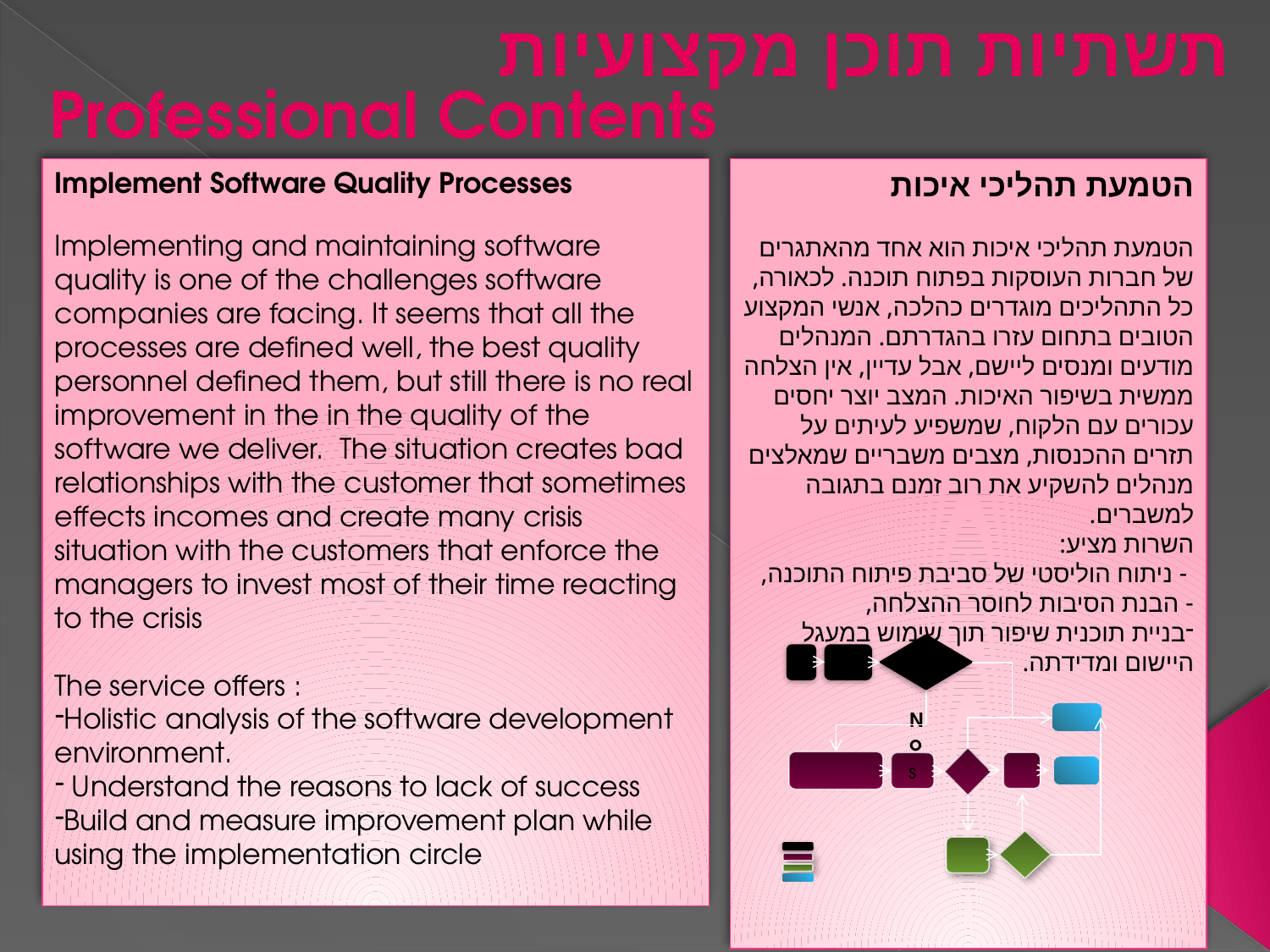

תשתיות תוכן מקצועיות
Professional Contents
Implement Software Quality Processes

Implementing and maintaining software quality is one of the challenges software companies are facing. It seems that all the processes are defined well, the best quality personnel defined them, but still there is no real improvement in the in the quality of the software we deliver.  The situation creates bad relationships with the customer that sometimes effects incomes and create many crisis situation with the customers that enforce the managers to invest most of their time reacting to the crisis

The service offers :
Holistic analysis of the software development environment.
 Understand the reasons to lack of success
Build and measure improvement plan while using the implementation circle

הטמעת תהליכי איכות

הטמעת תהליכי איכות הוא אחד מהאתגרים של חברות העוסקות בפתוח תוכנה. לכאורה, כל התהליכים מוגדרים כהלכה, אנשי המקצוע הטובים בתחום עזרו בהגדרתם. המנהלים מודעים ומנסים ליישם, אבל עדיין, אין הצלחה ממשית בשיפור האיכות. המצב יוצר יחסים עכורים עם הלקוח, שמשפיע לעיתים על תזרים ההכנסות, מצבים משבריים שמאלצים מנהלים להשקיע את רוב זמנם בתגובה למשברים.
השרות מציע:
 - ניתוח הוליסטי של סביבת פיתוח התוכנה,
- הבנת הסיבות לחוסר ההצלחה,
בניית תוכנית שיפור תוך שימוש במעגל היישום ומדידתה.

No

s